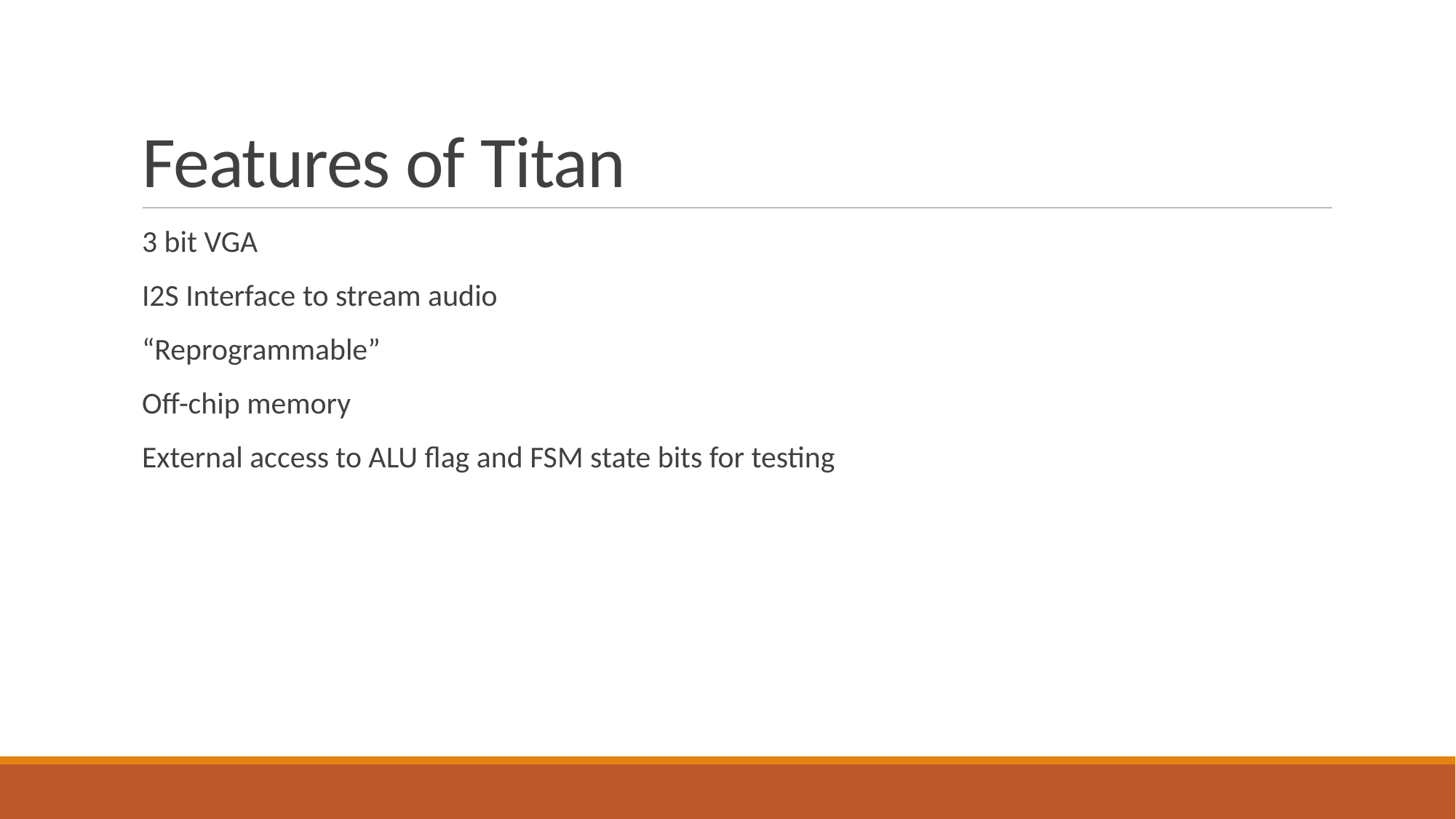

# Features of Titan
3 bit VGA
I2S Interface to stream audio
“Reprogrammable”
Off-chip memory
External access to ALU flag and FSM state bits for testing